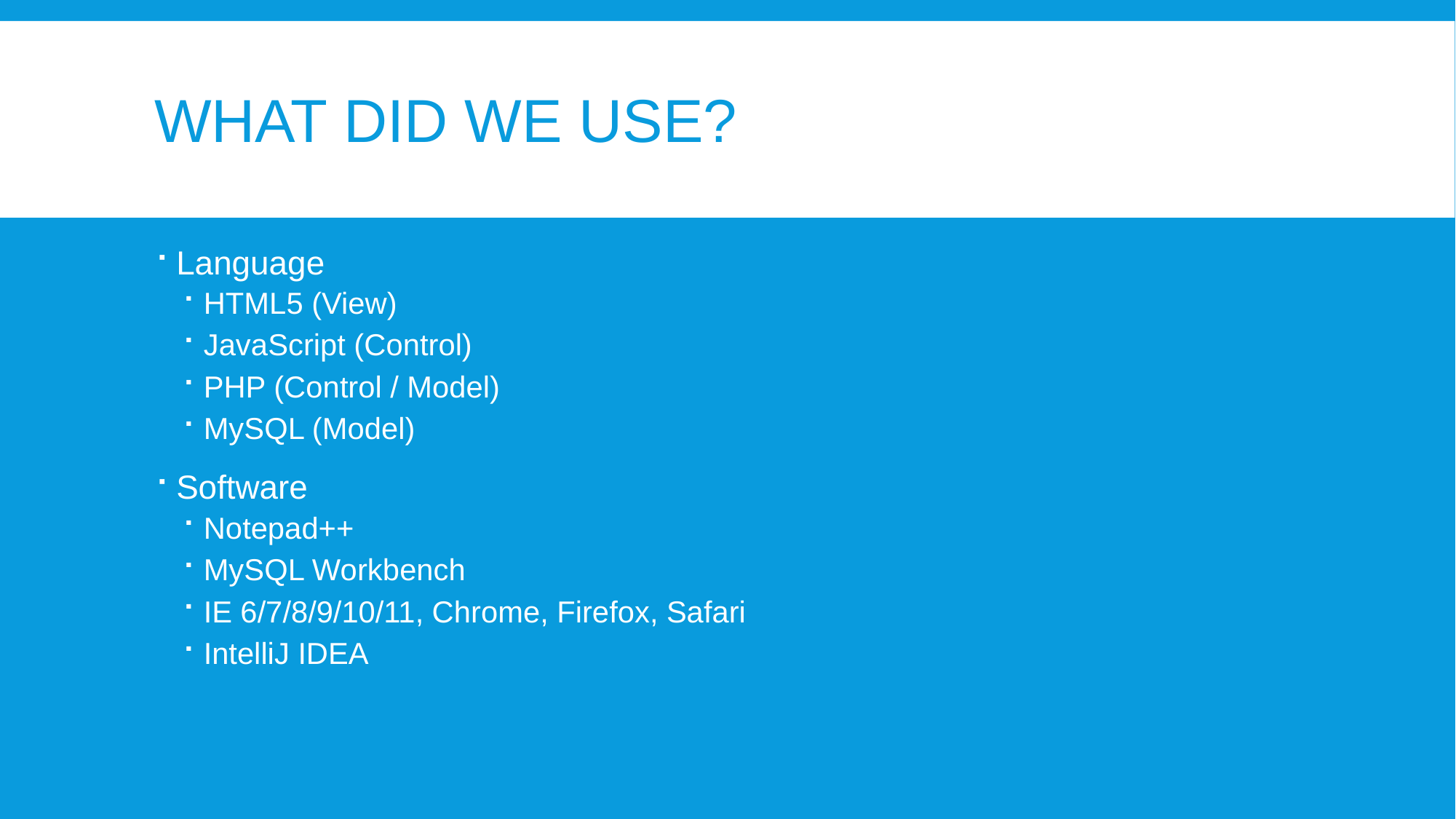

# What did we use?
Language
HTML5 (View)
JavaScript (Control)
PHP (Control / Model)
MySQL (Model)
Software
Notepad++
MySQL Workbench
IE 6/7/8/9/10/11, Chrome, Firefox, Safari
IntelliJ IDEA